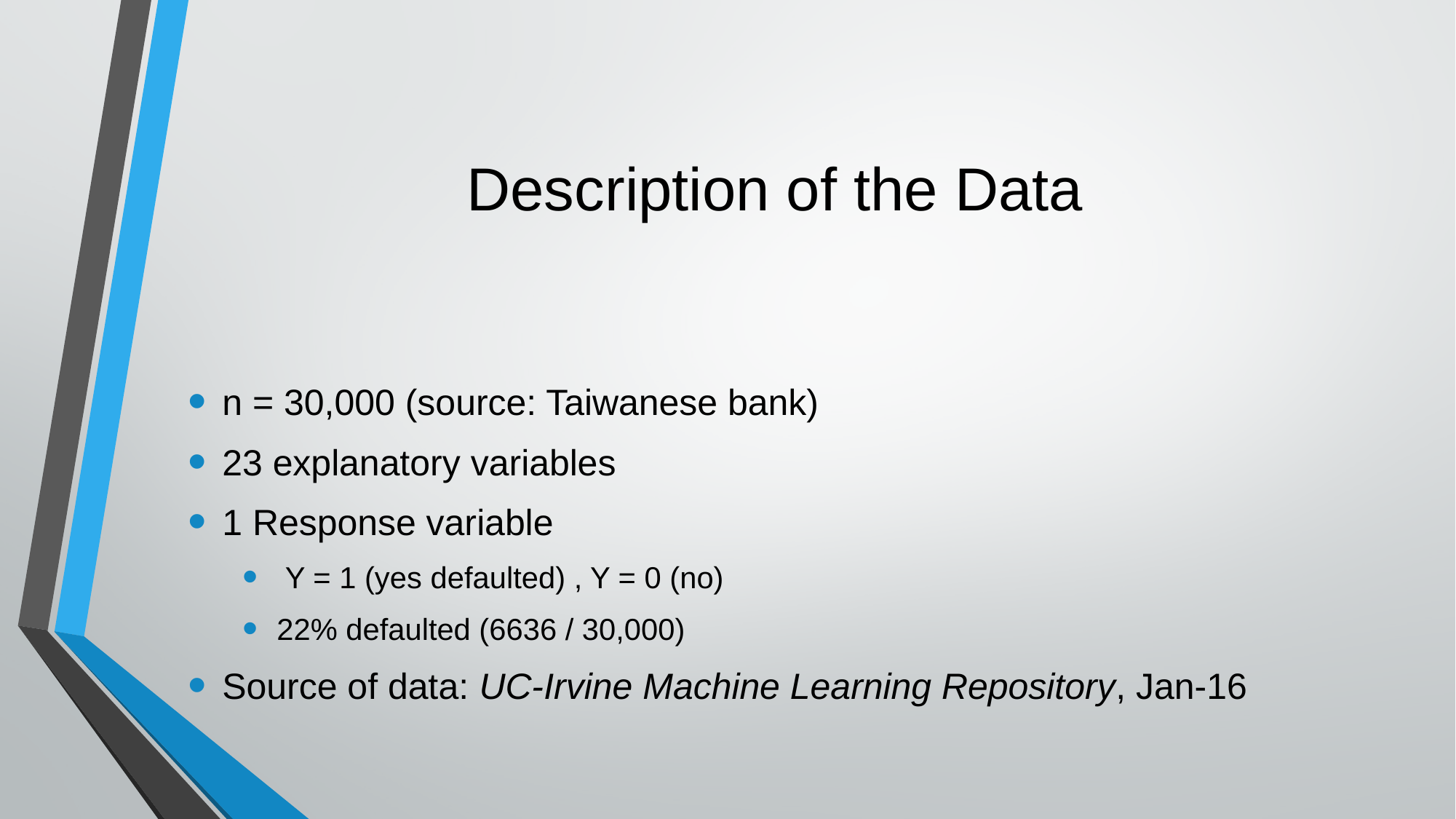

# Description of the Data
n = 30,000 (source: Taiwanese bank)
23 explanatory variables
1 Response variable
 Y = 1 (yes defaulted) , Y = 0 (no)
22% defaulted (6636 / 30,000)
Source of data: UC-Irvine Machine Learning Repository, Jan-16